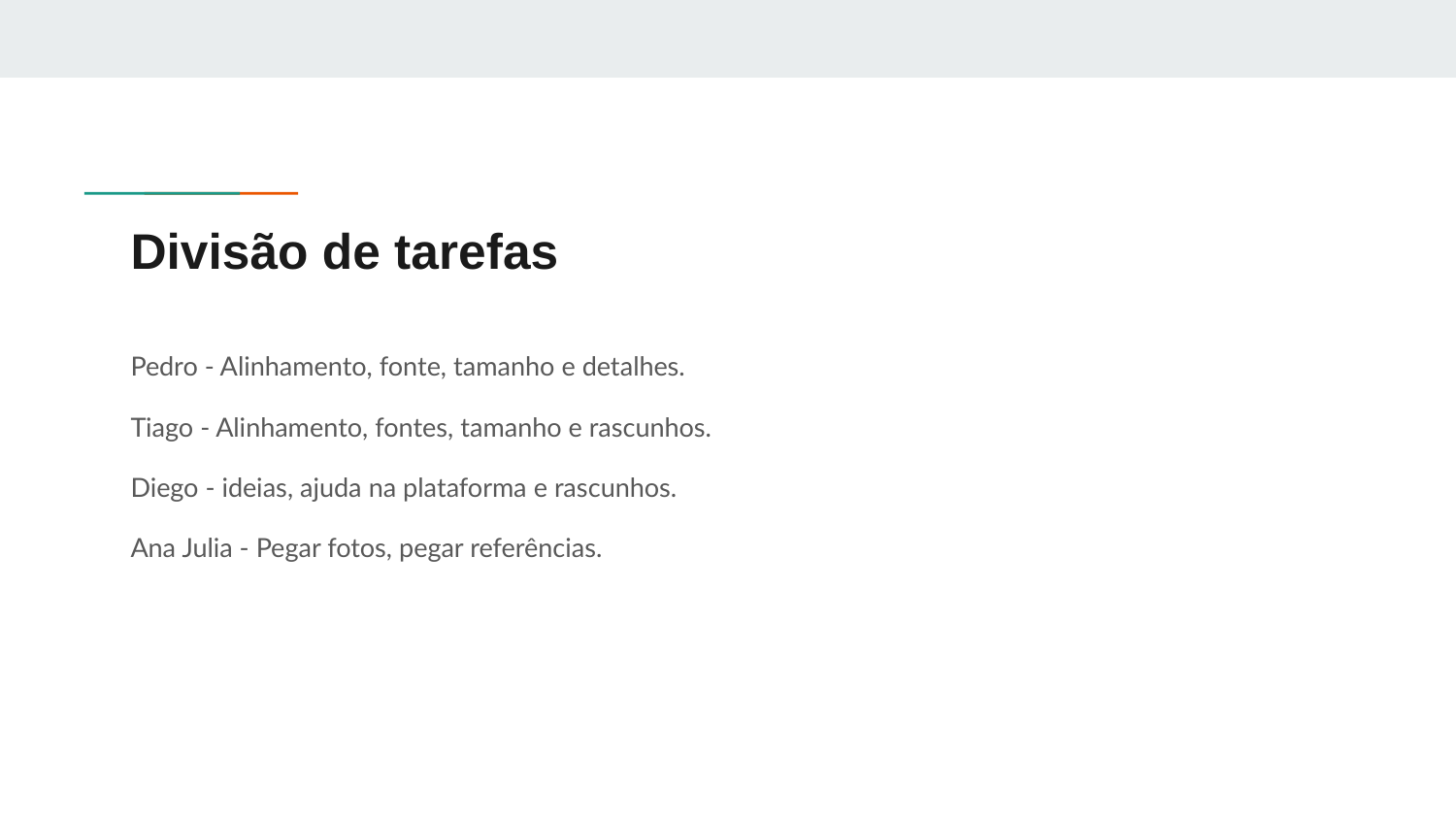

# Divisão de tarefas
Pedro - Alinhamento, fonte, tamanho e detalhes.
Tiago - Alinhamento, fontes, tamanho e rascunhos.
Diego - ideias, ajuda na plataforma e rascunhos.
Ana Julia - Pegar fotos, pegar referências.